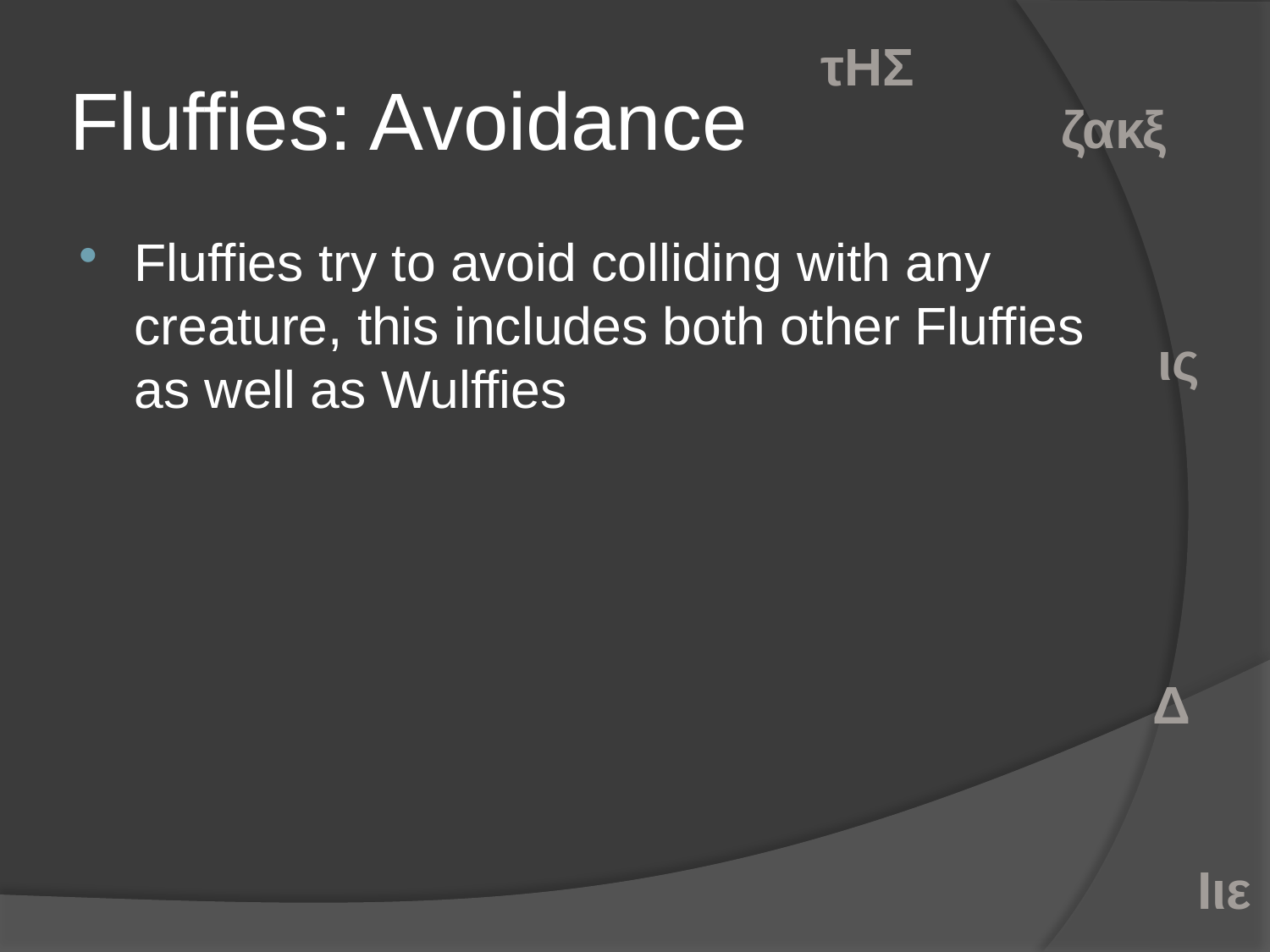

τΗΣ
# Fluffies: Avoidance
ζακξ
Fluffies try to avoid colliding with any creature, this includes both other Fluffies as well as Wulffies
ις
Δ
Ιιε